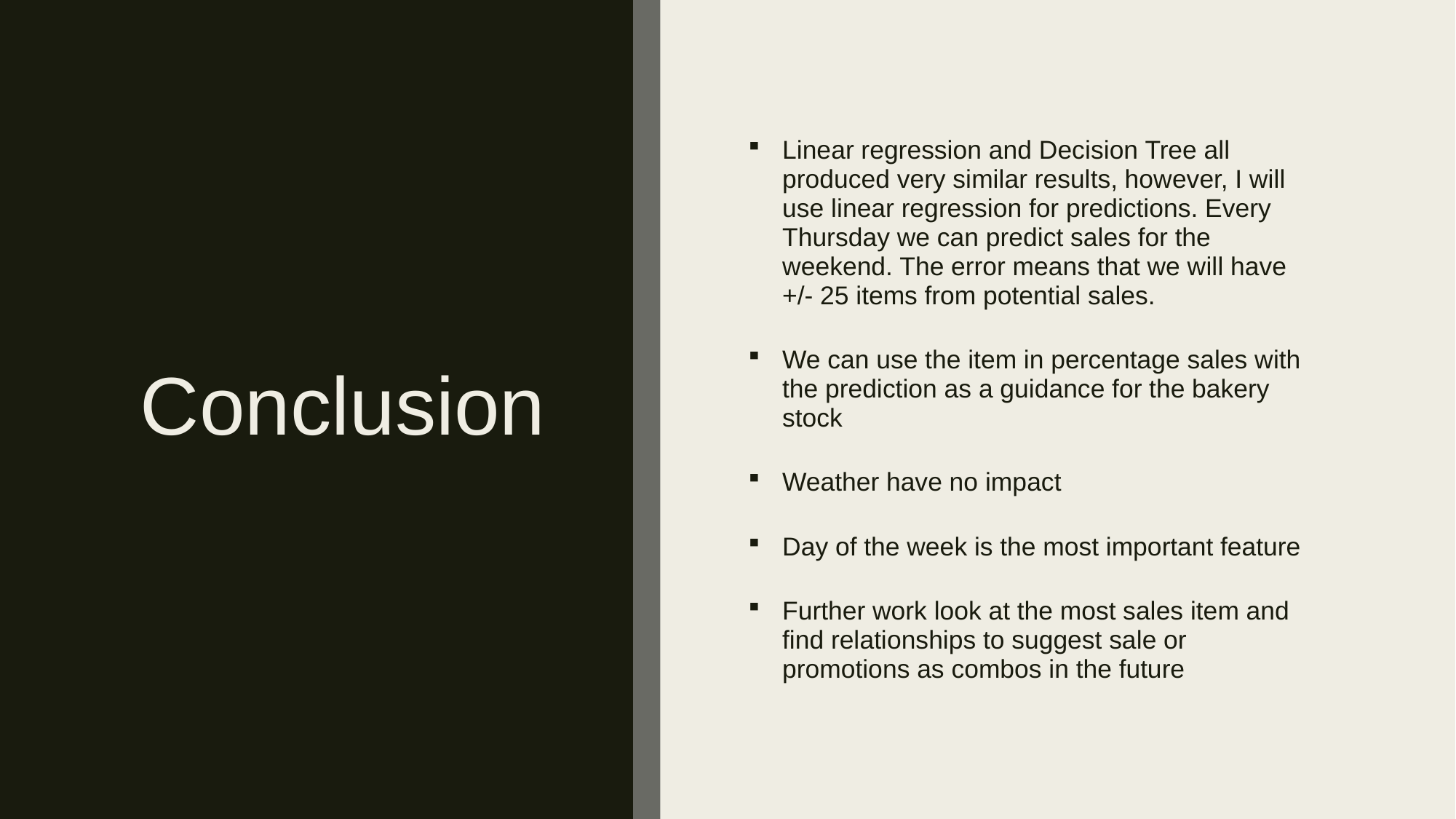

# Conclusion

Linear regression and Decision Tree all produced very similar results, however, I will use linear regression for predictions. Every Thursday we can predict sales for the weekend. The error means that we will have +/- 25 items from potential sales.

We can use the item in percentage sales with the prediction as a guidance for the bakery stock

Weather have no impact

Day of the week is the most important feature

Further work look at the most sales item and find relationships to suggest sale or promotions as combos in the future